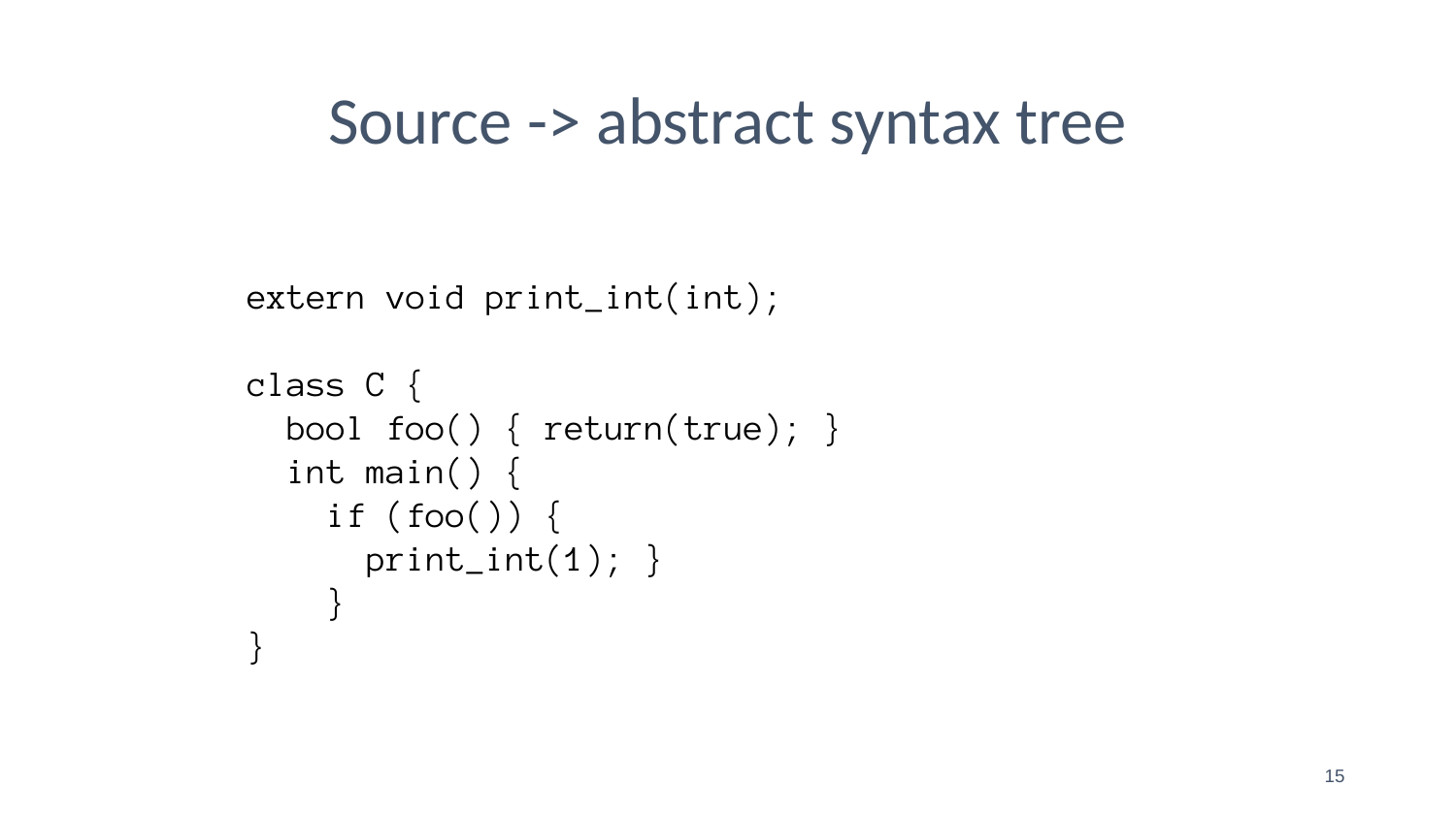

# Source -> abstract syntax tree
extern void print_int(int);

class C {
  bool foo() { return(true); }
  int main() {
    if (foo()) {
      print_int(1); }
    }
}

15